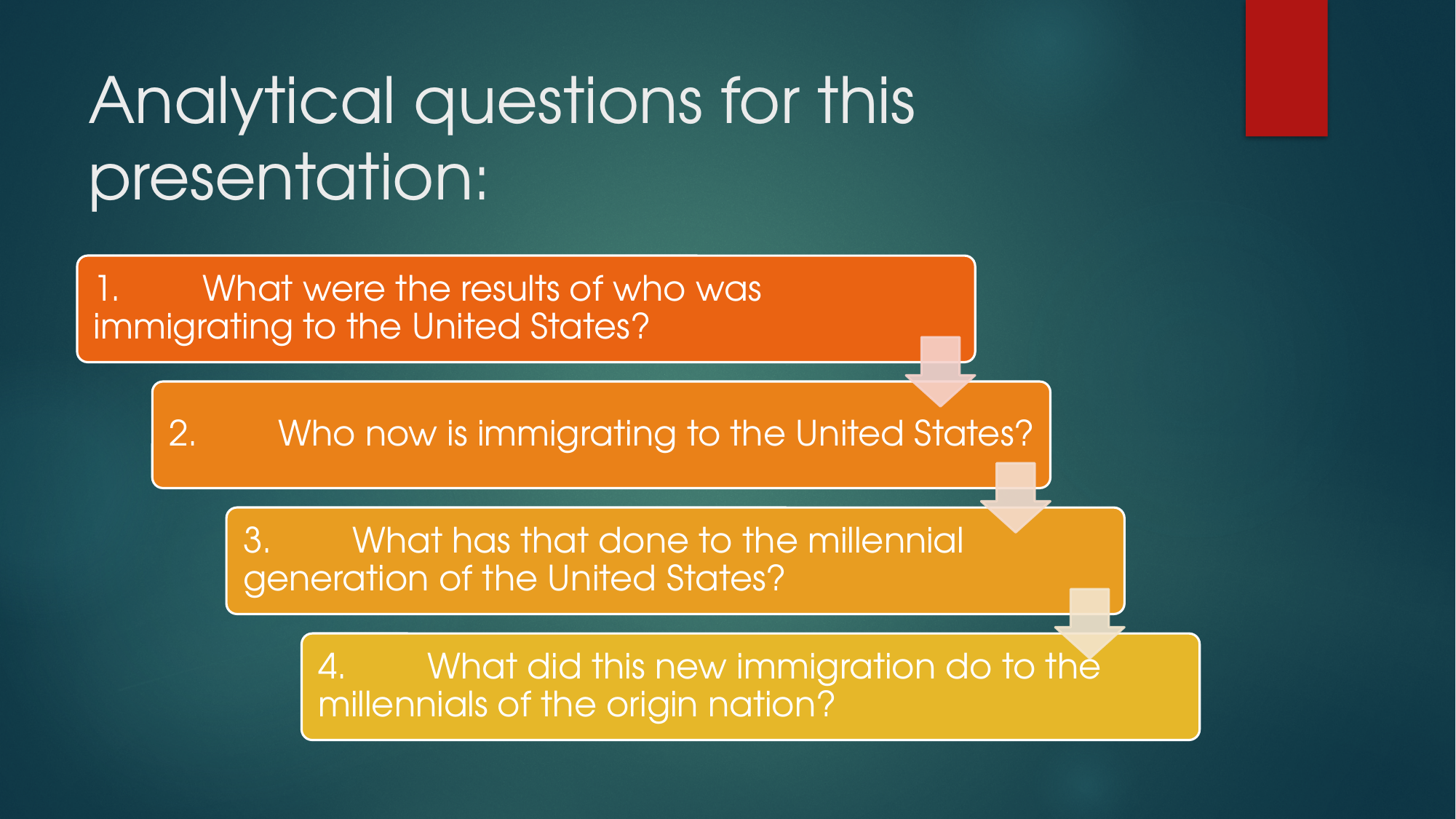

# Analytical questions for this presentation:
1.	What were the results of who was immigrating to the United States?
2.	Who now is immigrating to the United States?
3.	What has that done to the millennial generation of the United States?
4.	What did this new immigration do to the millennials of the origin nation?